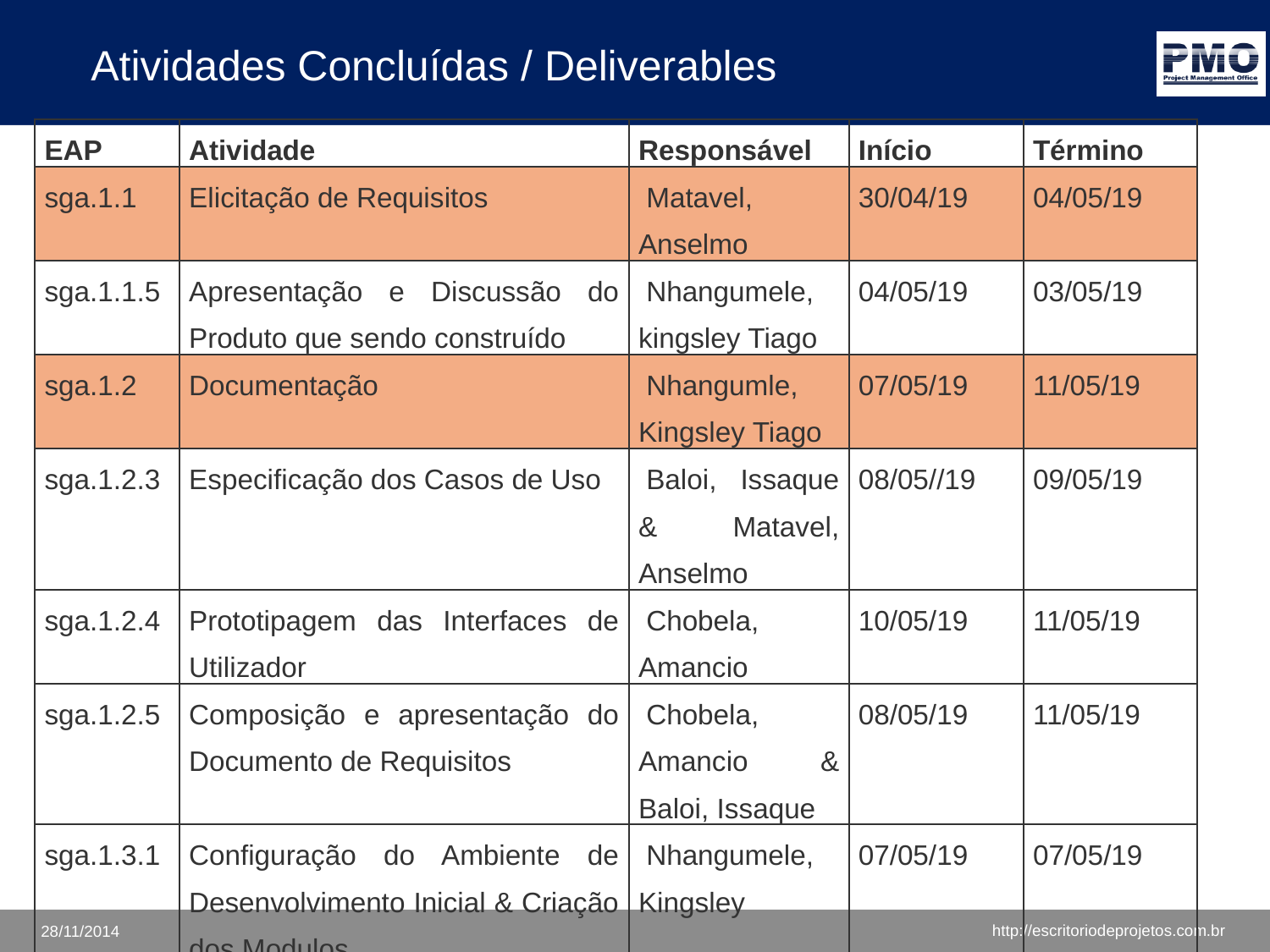

# Atividades Concluídas / Deliverables
| EAP | Atividade | Responsável | Início | Término |
| --- | --- | --- | --- | --- |
| sga.1.1 | Elicitação de Requisitos | Matavel, Anselmo | 30/04/19 | 04/05/19 |
| sga.1.1.5 | Apresentação e Discussão do Produto que sendo construído | Nhangumele, kingsley Tiago | 04/05/19 | 03/05/19 |
| sga.1.2 | Documentação | Nhangumle, Kingsley Tiago | 07/05/19 | 11/05/19 |
| sga.1.2.3 | Especificação dos Casos de Uso | Baloi, Issaque & Matavel, Anselmo | 08/05//19 | 09/05/19 |
| sga.1.2.4 | Prototipagem das Interfaces de Utilizador | Chobela, Amancio | 10/05/19 | 11/05/19 |
| sga.1.2.5 | Composição e apresentação do Documento de Requisitos | Chobela, Amancio & Baloi, Issaque | 08/05/19 | 11/05/19 |
| sga.1.3.1 | Configuração do Ambiente de Desenvolvimento Inicial & Criação dos Modulos | Nhangumele, Kingsley | 07/05/19 | 07/05/19 |